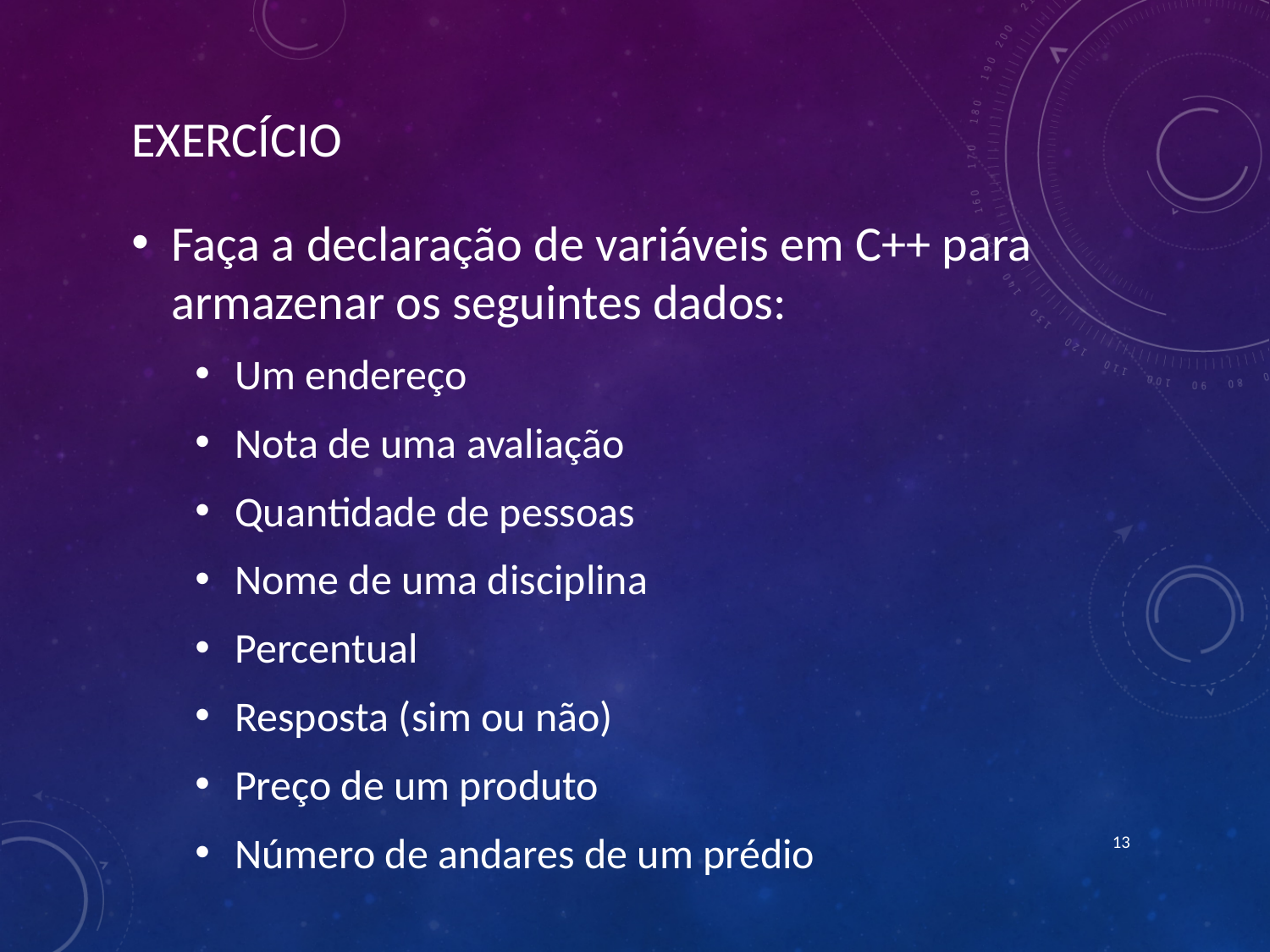

# exercício
Faça a declaração de variáveis em C++ para armazenar os seguintes dados:
Um endereço
Nota de uma avaliação
Quantidade de pessoas
Nome de uma disciplina
Percentual
Resposta (sim ou não)
Preço de um produto
Número de andares de um prédio
13